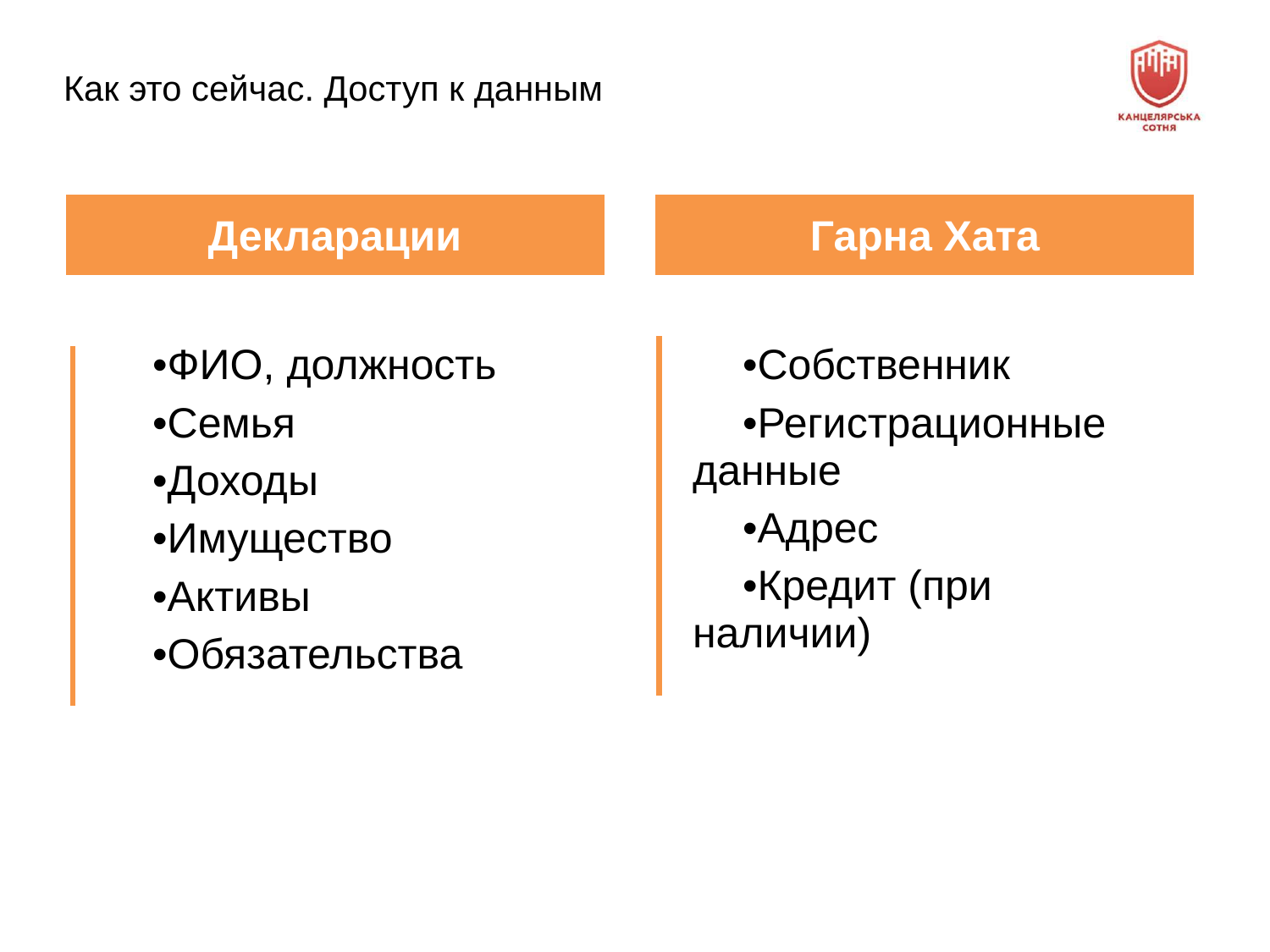

# Как это сейчас. Доступ к данным
| Декларации |  | Гарна Хата |
| --- | --- | --- |
| ФИО, должность Семья Доходы Имущество Активы Обязательства |  | Собственник Регистрационные данные Адрес Кредит (при наличии) |